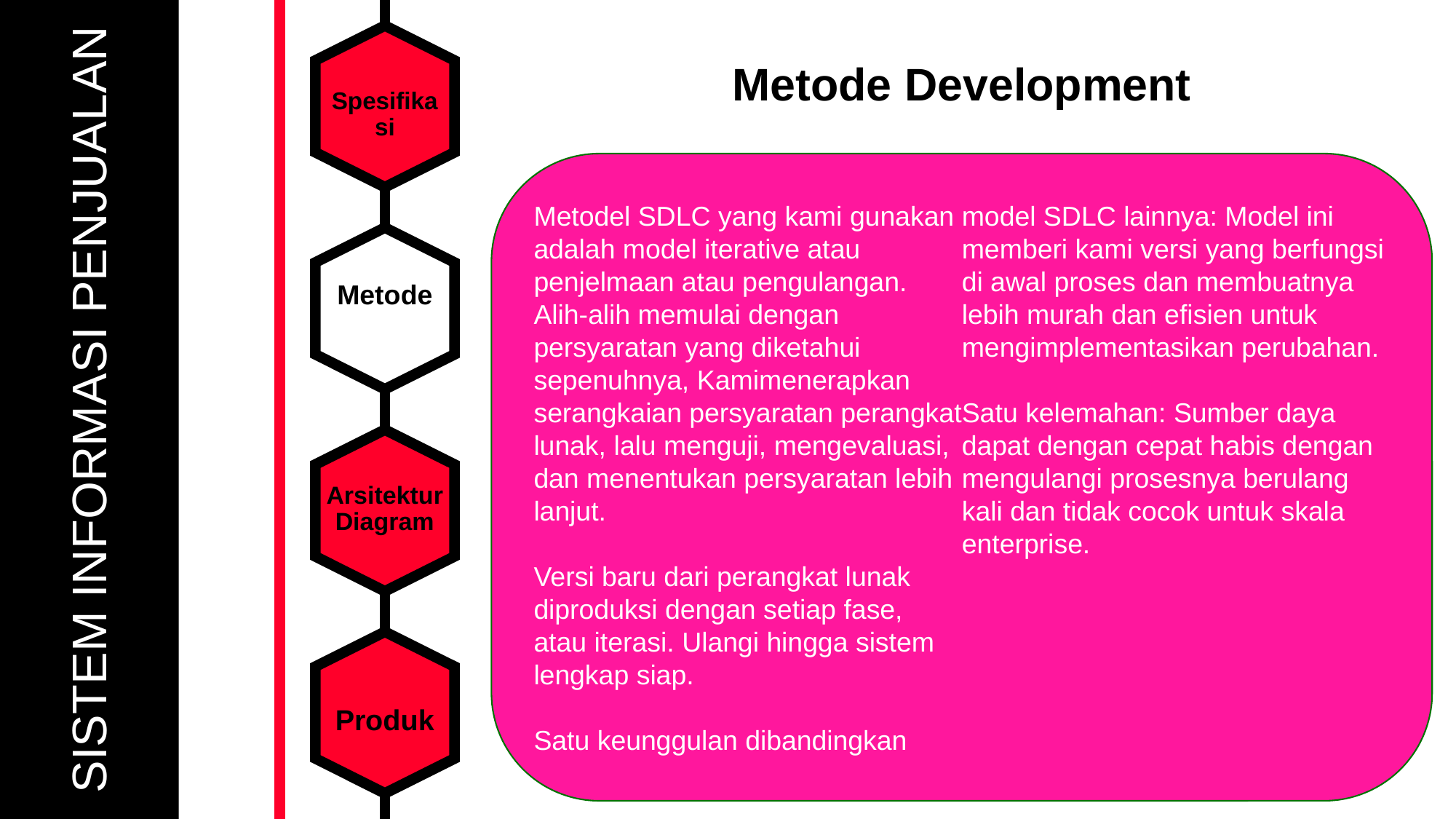

# SISTEM INFORMASI PENJUALAN
Metode Development
Spesifikasi
Metodel SDLC yang kami gunakan adalah model iterative atau penjelmaan atau pengulangan. Alih-alih memulai dengan persyaratan yang diketahui sepenuhnya, Kamimenerapkan serangkaian persyaratan perangkat lunak, lalu menguji, mengevaluasi, dan menentukan persyaratan lebih lanjut.

Versi baru dari perangkat lunak diproduksi dengan setiap fase, atau iterasi. Ulangi hingga sistem lengkap siap.

Satu keunggulan dibandingkan model SDLC lainnya: Model ini memberi kami versi yang berfungsi di awal proses dan membuatnya lebih murah dan efisien untuk mengimplementasikan perubahan.

Satu kelemahan: Sumber daya dapat dengan cepat habis dengan mengulangi prosesnya berulang kali dan tidak cocok untuk skala enterprise.
Metode
Arsitektur Diagram
Produk